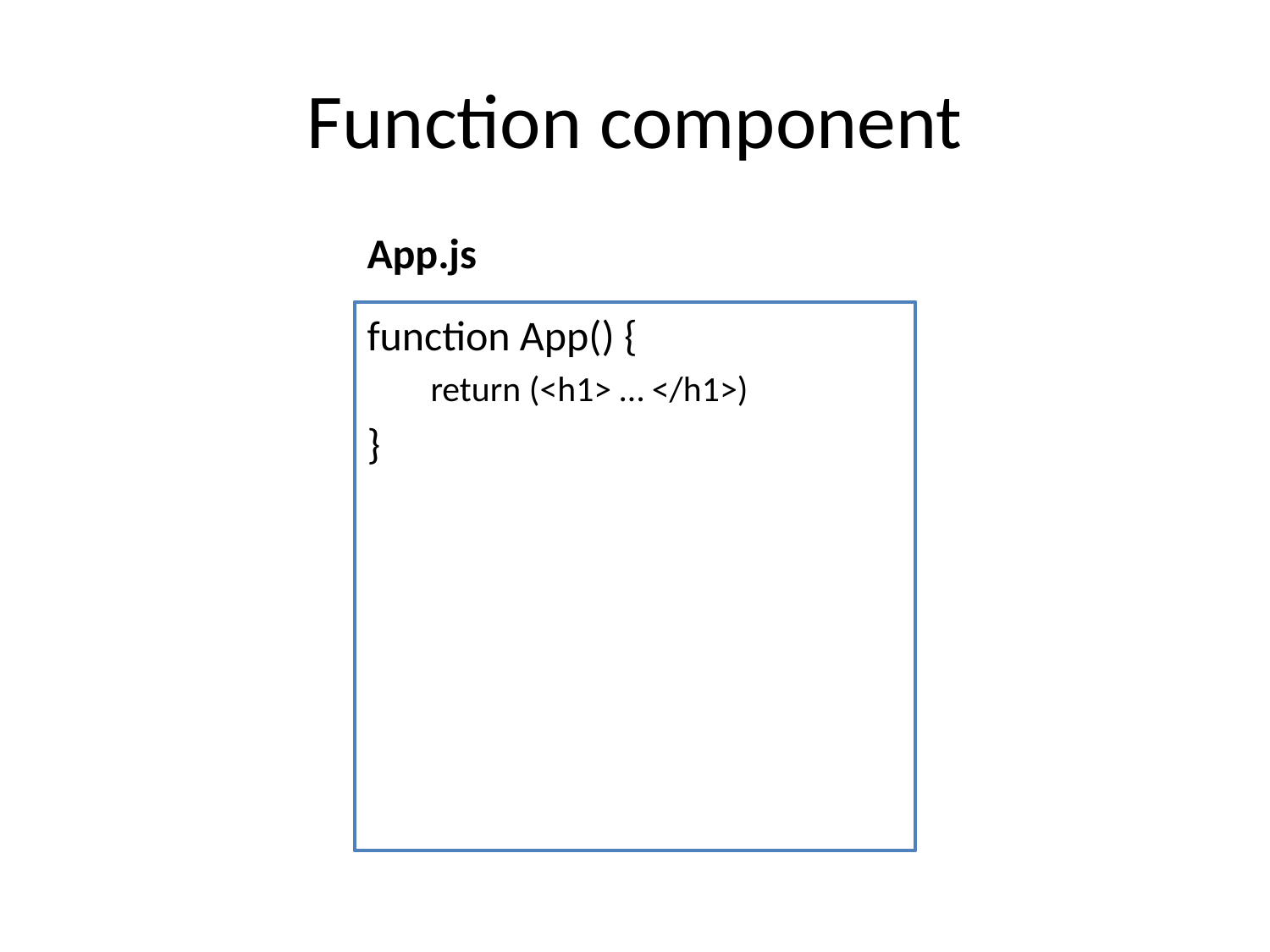

# Function component
App.js
function App() {
return (<h1> … </h1>)
}